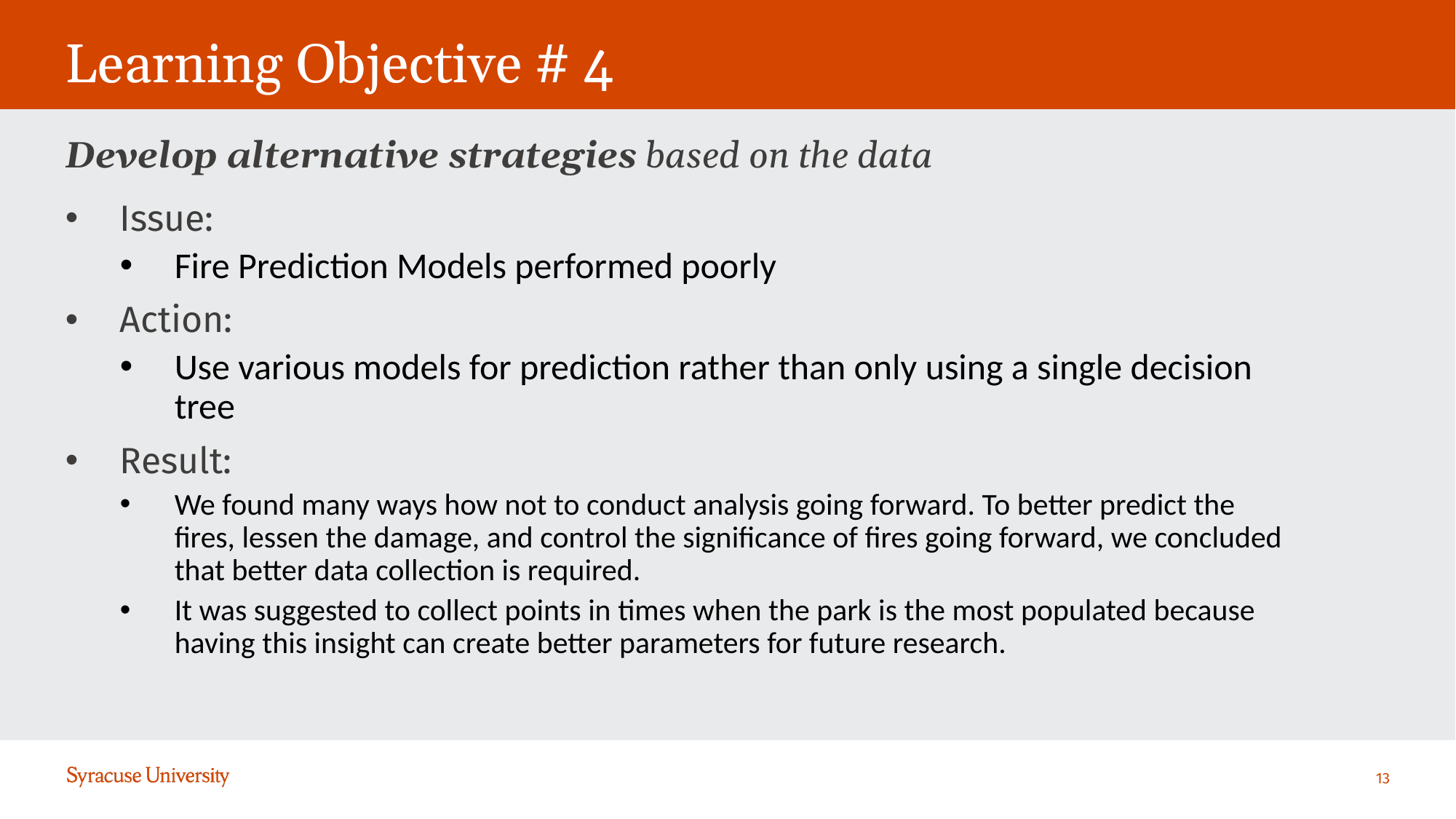

# Learning Objective # 4
Develop alternative strategies based on the data
Issue:
Fire Prediction Models performed poorly
Action:
Use various models for prediction rather than only using a single decision tree
Result:
We found many ways how not to conduct analysis going forward. To better predict the fires, lessen the damage, and control the significance of fires going forward, we concluded that better data collection is required.
It was suggested to collect points in times when the park is the most populated because having this insight can create better parameters for future research.

13